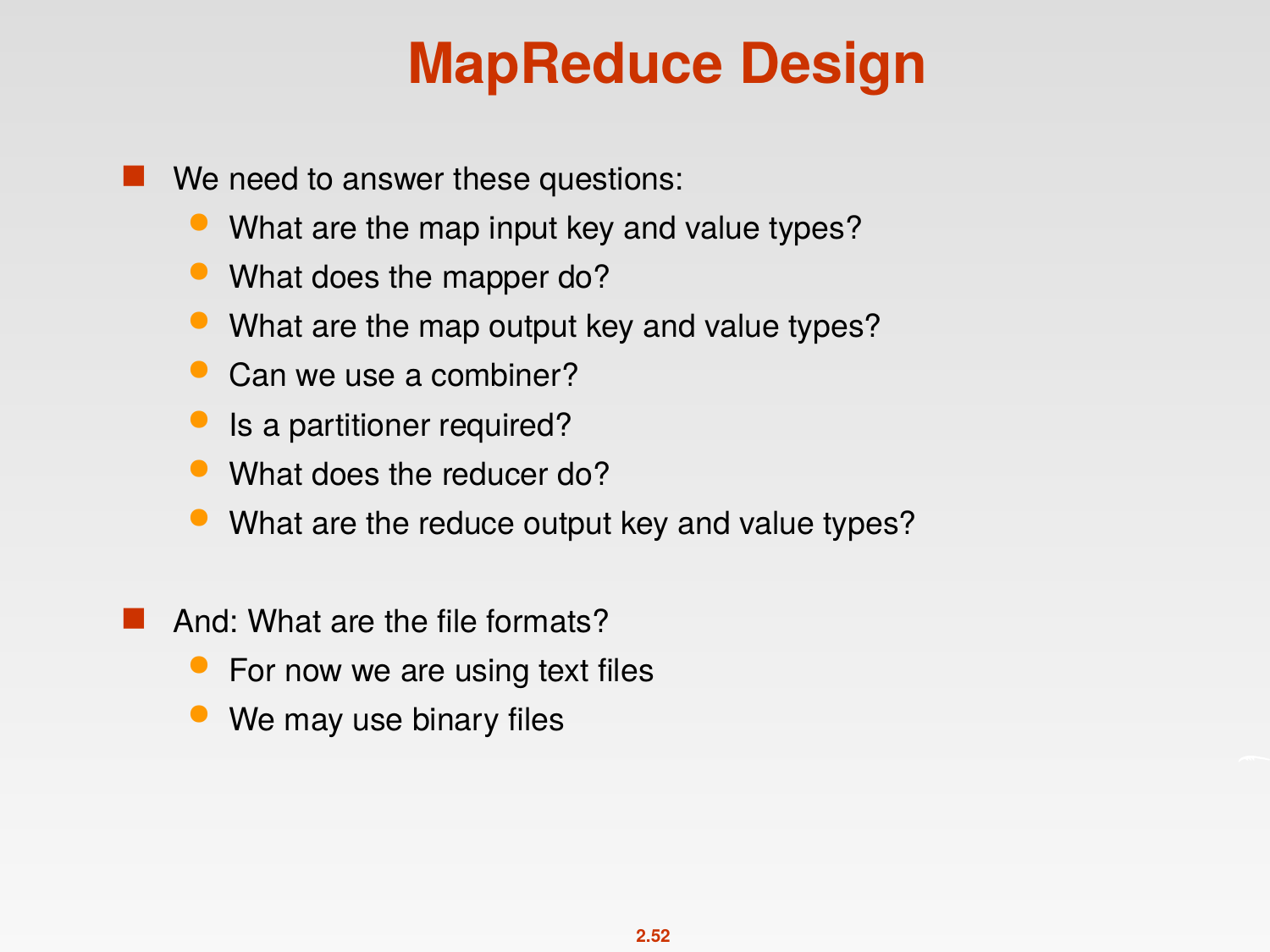

# MapReduce Design
We need to answer these questions:
What are the map input key and value types?
What does the mapper do?
What are the map output key and value types?
Can we use a combiner?
Is a partitioner required?
What does the reducer do?
What are the reduce output key and value types?

And: What are the file formats?
For now we are using text files
We may use binary files